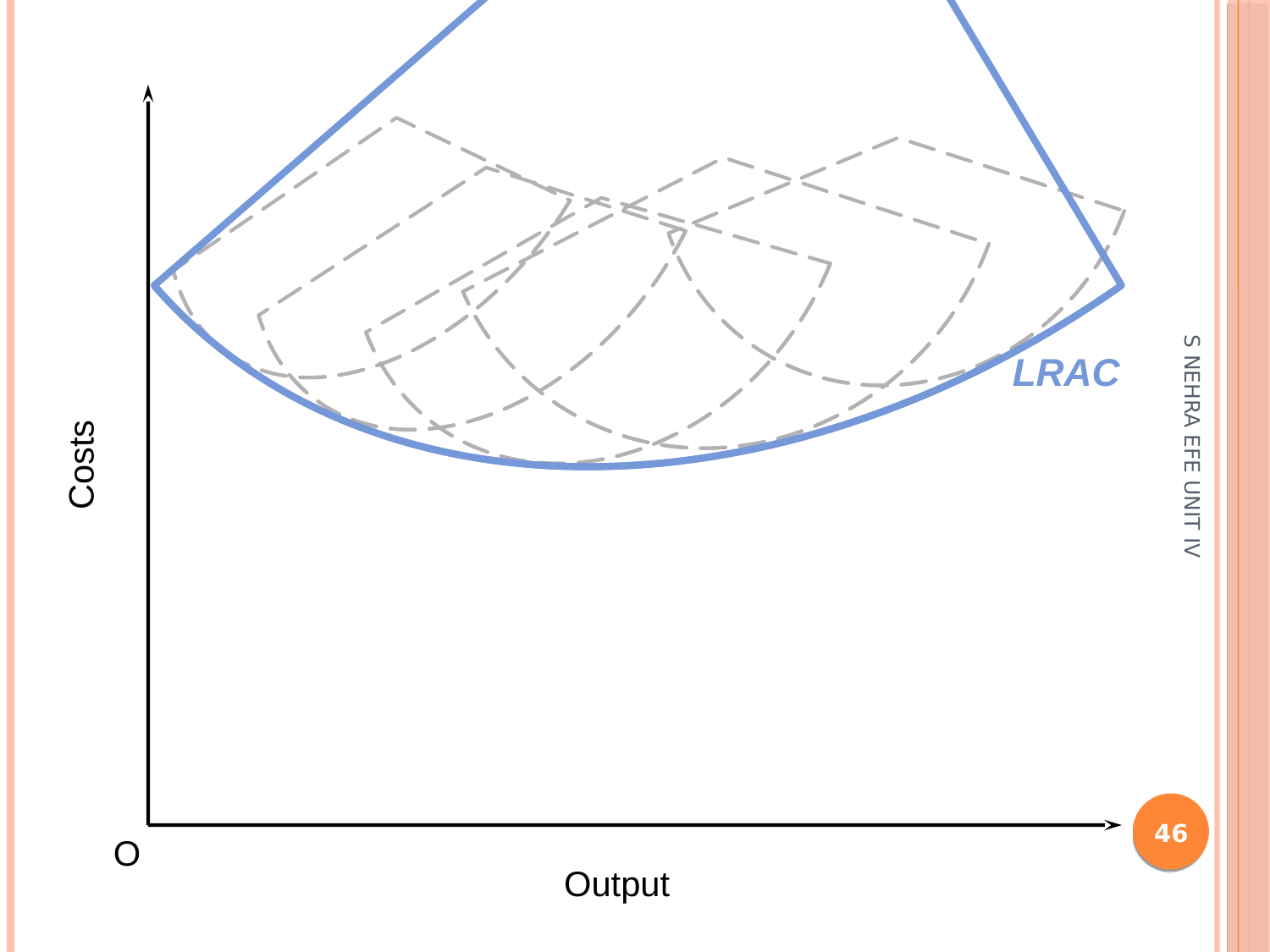

LRAC
Costs
S NEHRA EFE UNIT IV
46
O

Output